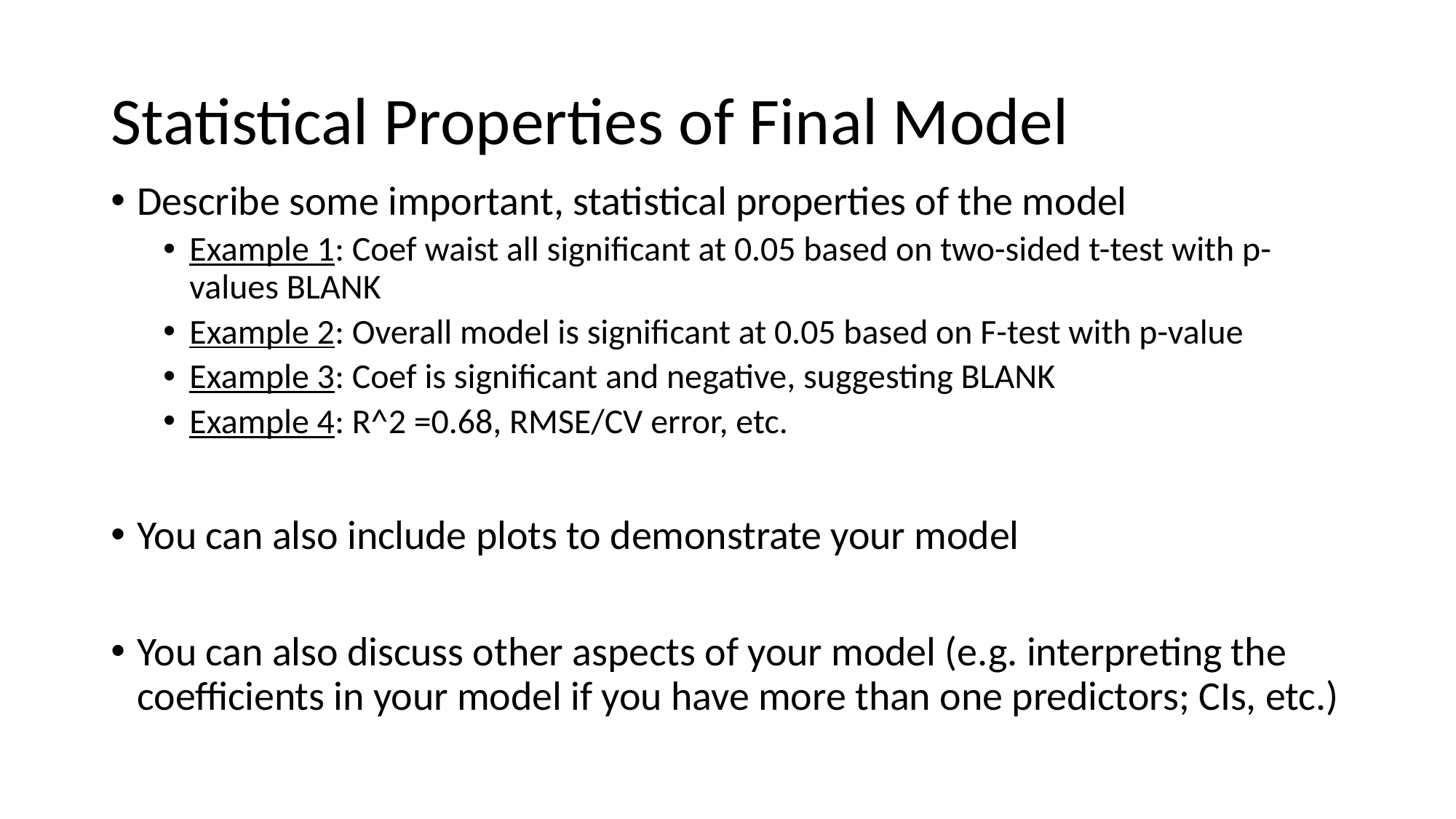

# Statistical Properties of Final Model
Describe some important, statistical properties of the model
Example 1: Coef waist all significant at 0.05 based on two-sided t-test with p-values BLANK
Example 2: Overall model is significant at 0.05 based on F-test with p-value
Example 3: Coef is significant and negative, suggesting BLANK
Example 4: R^2 =0.68, RMSE/CV error, etc.

You can also include plots to demonstrate your model

You can also discuss other aspects of your model (e.g. interpreting the coefficients in your model if you have more than one predictors; CIs, etc.)